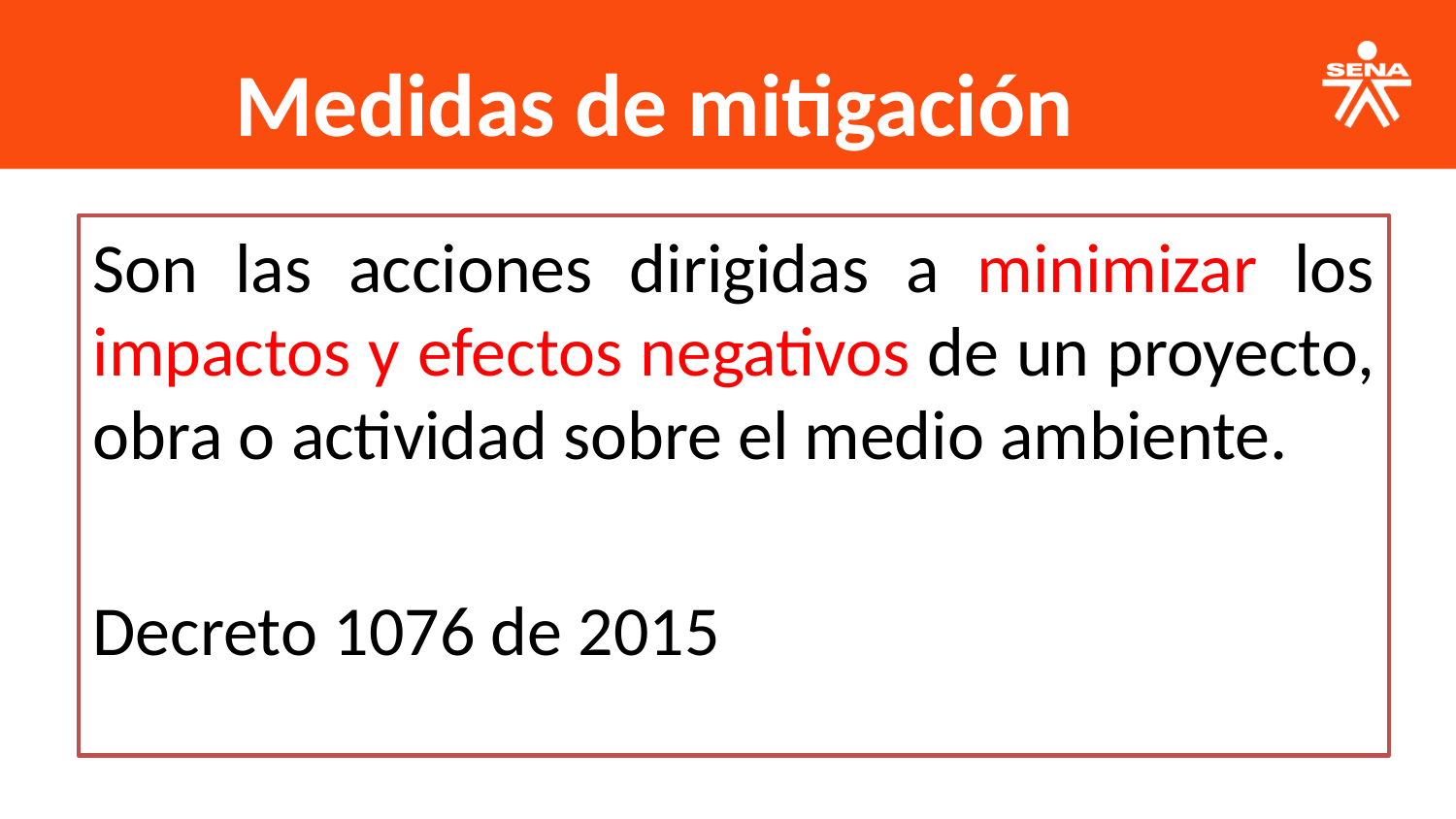

Medidas de mitigación
Son las acciones dirigidas a minimizar los impactos y efectos negativos de un proyecto, obra o actividad sobre el medio ambiente.

Decreto 1076 de 2015